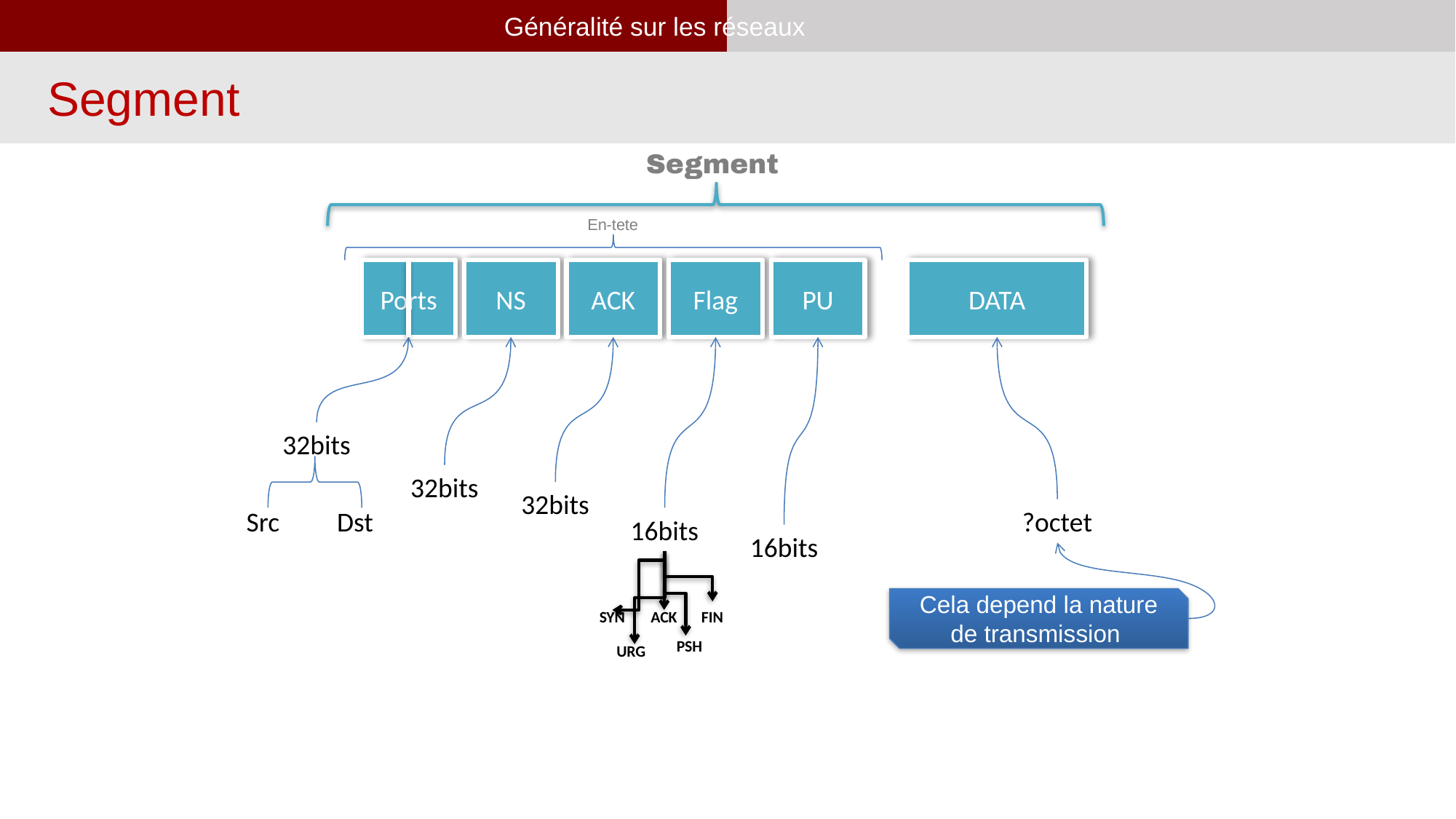

Généralité sur les réseaux

Segment

Segment
En-tete
Ports
NS
ACK
Flag
PU
DATA
32bits

32bits
32bits
Src
Dst
?octet
16bits
16bits
Cela depend la nature de transmission
SYN
ACK
FIN
PSH
URG